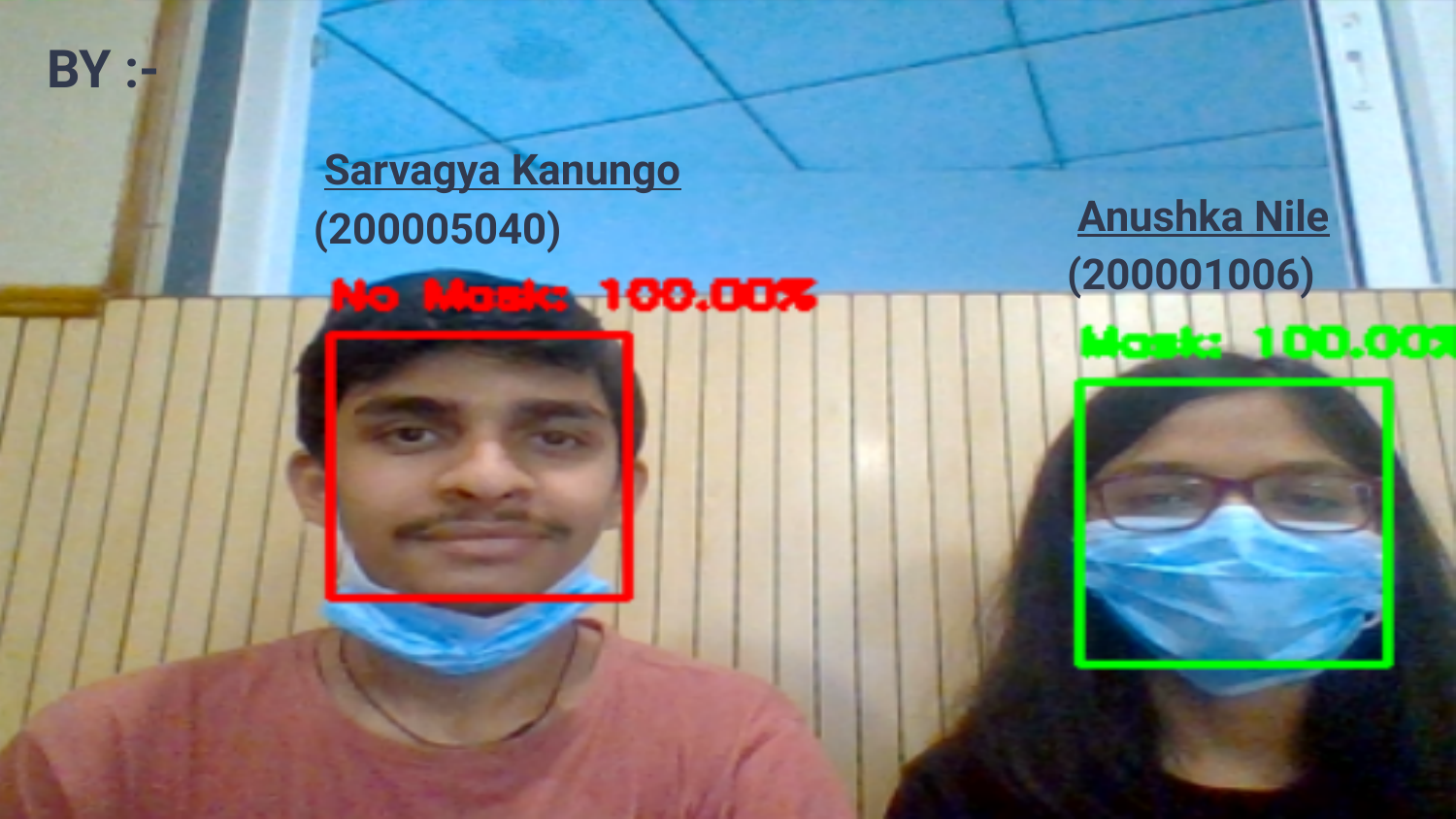

BY :-
 Sarvagya Kanungo (200005040)
 Anushka Nile (200001006)